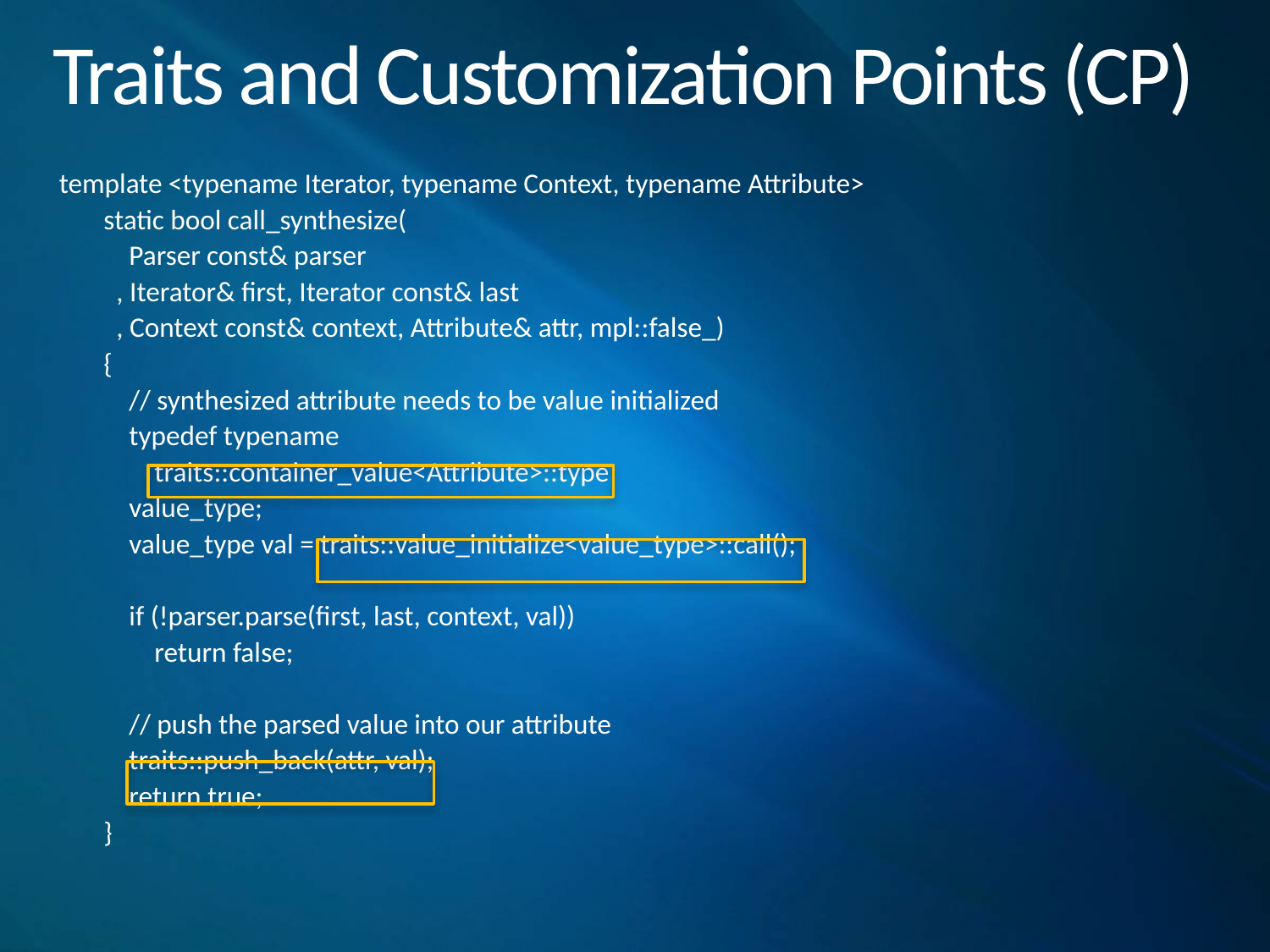

# Traits and Customization Points (CP)
 template <typename Iterator, typename Context, typename Attribute>
        static bool call_synthesize(
            Parser const& parser
          , Iterator& first, Iterator const& last
          , Context const& context, Attribute& attr, mpl::false_)
        {
            // synthesized attribute needs to be value initialized
            typedef typename
                traits::container_value<Attribute>::type
            value_type;
            value_type val = traits::value_initialize<value_type>::call();

            if (!parser.parse(first, last, context, val))
                return false;

            // push the parsed value into our attribute
            traits::push_back(attr, val);
            return true;
        }